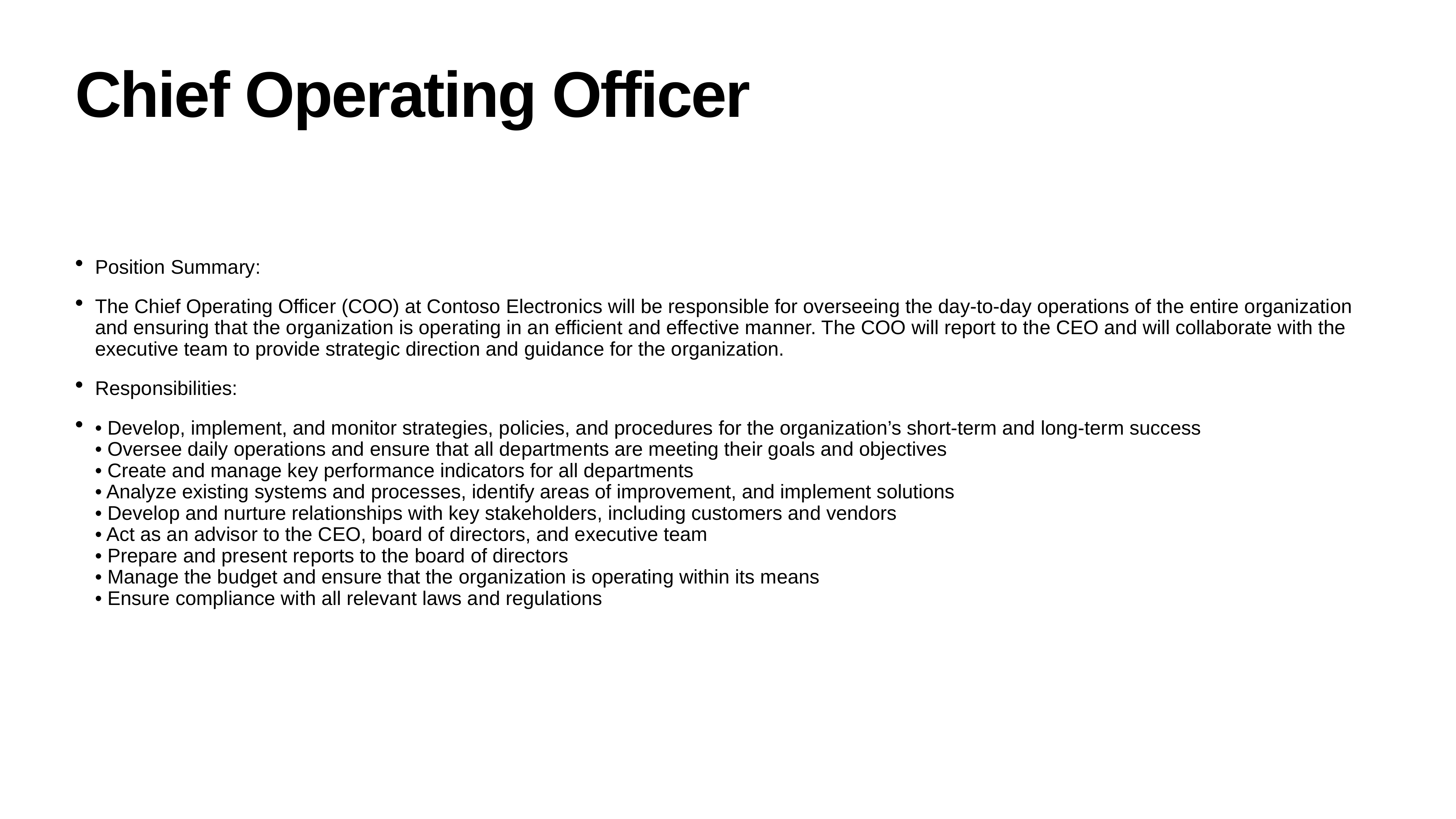

# Chief Operating Officer
Position Summary:
The Chief Operating Officer (COO) at Contoso Electronics will be responsible for overseeing the day-to-day operations of the entire organization and ensuring that the organization is operating in an efficient and effective manner. The COO will report to the CEO and will collaborate with the executive team to provide strategic direction and guidance for the organization.
Responsibilities:
• Develop, implement, and monitor strategies, policies, and procedures for the organization’s short-term and long-term success
• Oversee daily operations and ensure that all departments are meeting their goals and objectives
• Create and manage key performance indicators for all departments
• Analyze existing systems and processes, identify areas of improvement, and implement solutions
• Develop and nurture relationships with key stakeholders, including customers and vendors
• Act as an advisor to the CEO, board of directors, and executive team
• Prepare and present reports to the board of directors
• Manage the budget and ensure that the organization is operating within its means
• Ensure compliance with all relevant laws and regulations